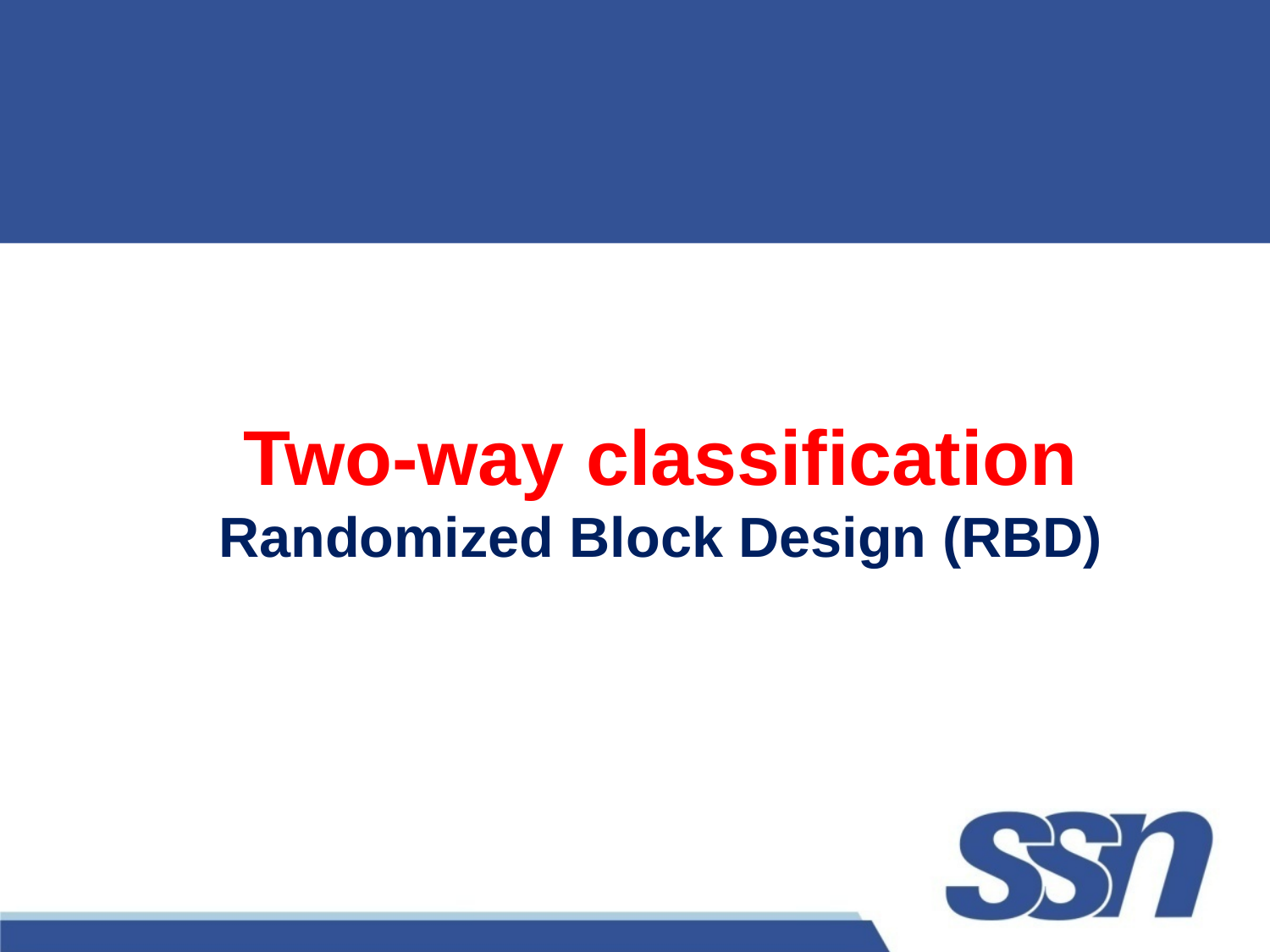

# Two-way classification Randomized Block Design (RBD)